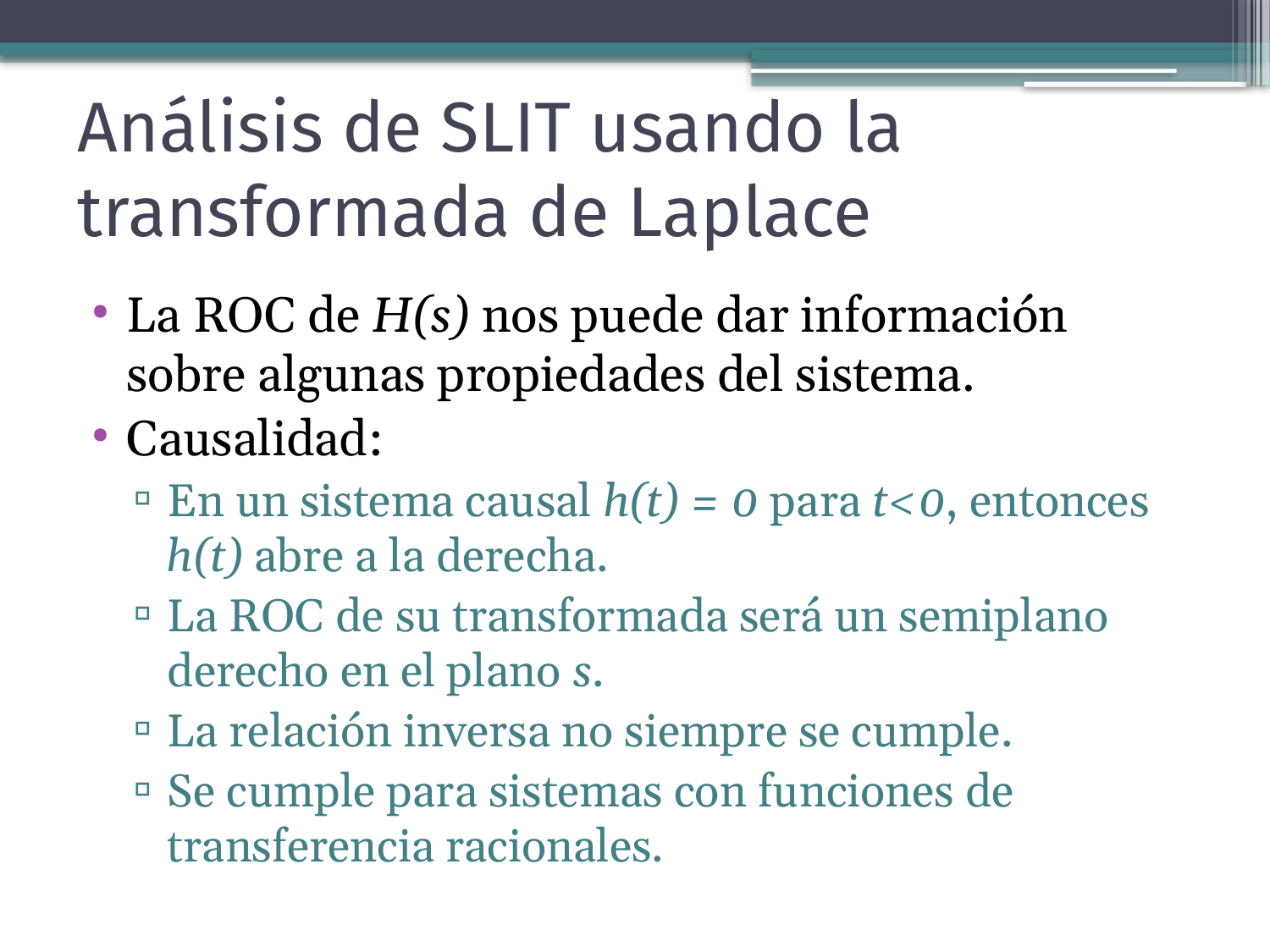

Análisis de SLIT usando la transformada de Laplace
La ROC de H(s) nos puede dar información sobre algunas propiedades del sistema.
Causalidad:
En un sistema causal h(t) = 0 para t<0, entonces h(t) abre a la derecha.
La ROC de su transformada será un semiplano derecho en el plano s.
La relación inversa no siempre se cumple.
Se cumple para sistemas con funciones de transferencia racionales.